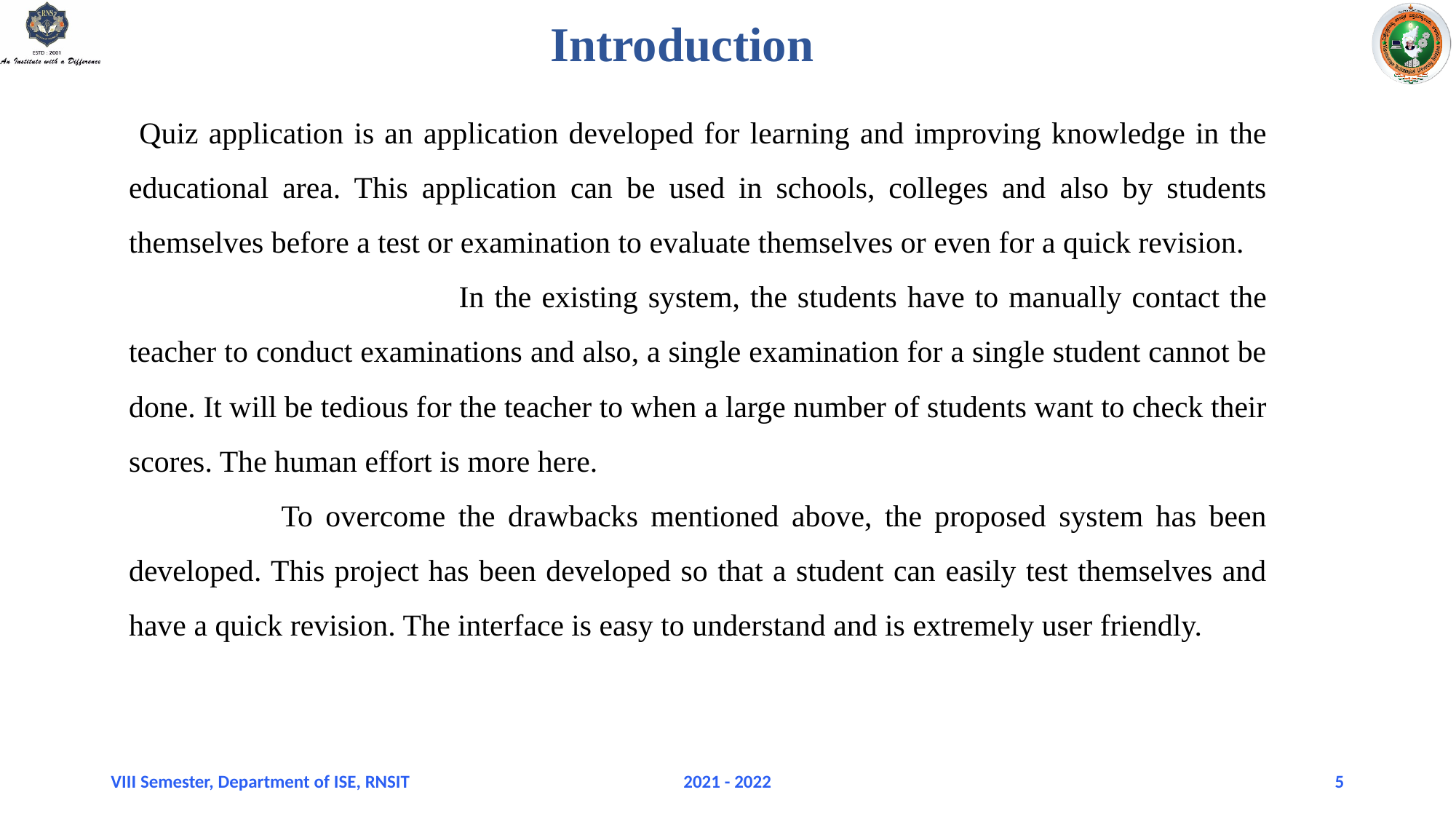

Introduction
 Quiz application is an application developed for learning and improving knowledge in the educational area. This application can be used in schools, colleges and also by students themselves before a test or examination to evaluate themselves or even for a quick revision.
 			In the existing system, the students have to manually contact the teacher to conduct examinations and also, a single examination for a single student cannot be done. It will be tedious for the teacher to when a large number of students want to check their scores. The human effort is more here.
            To overcome the drawbacks mentioned above, the proposed system has been developed. This project has been developed so that a student can easily test themselves and have a quick revision. The interface is easy to understand and is extremely user friendly.
VIII Semester, Department of ISE, RNSIT
2021 - 2022
5